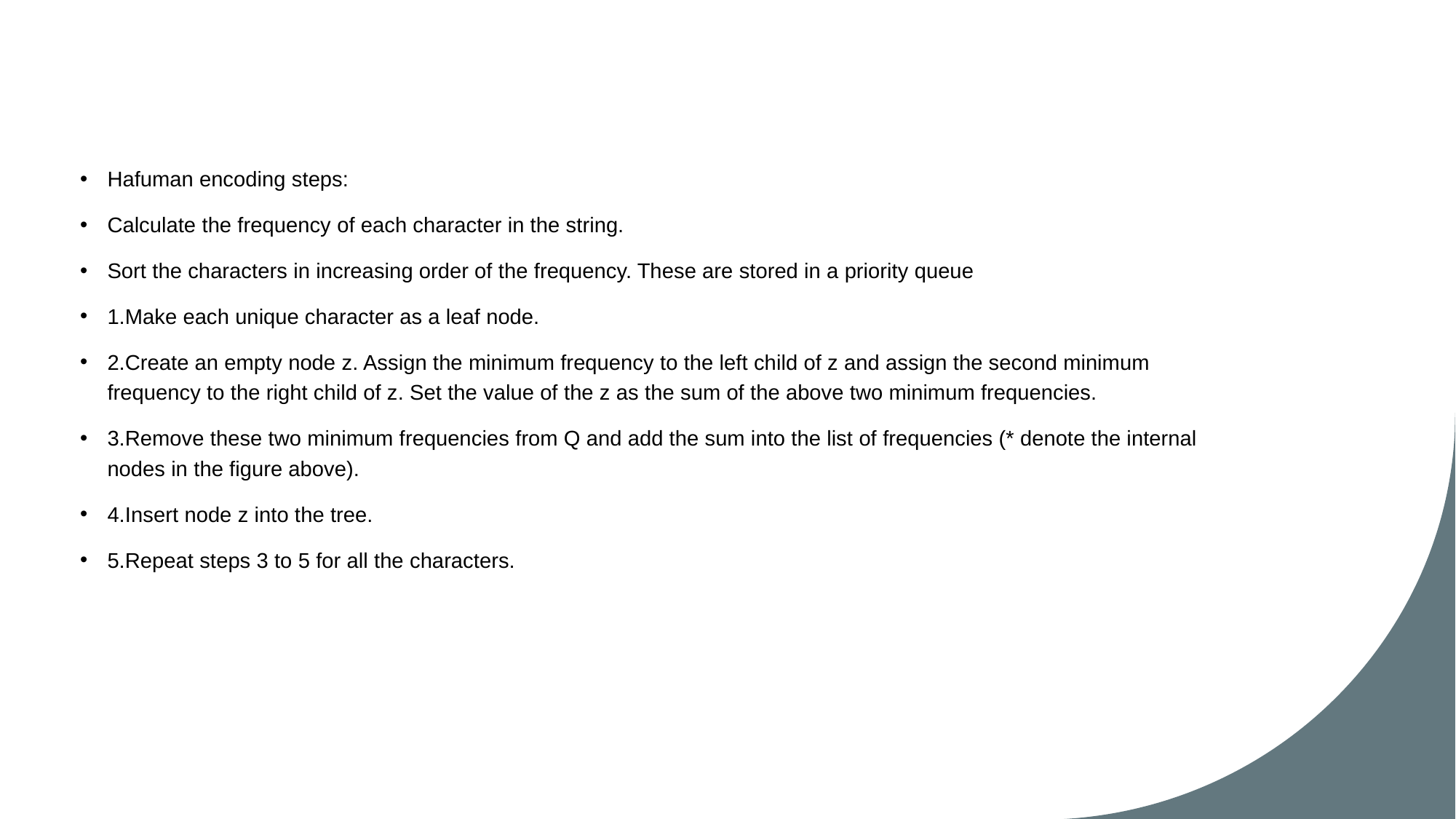

Hafuman encoding steps:
Calculate the frequency of each character in the string.
Sort the characters in increasing order of the frequency. These are stored in a priority queue
1.Make each unique character as a leaf node.
2.Create an empty node z. Assign the minimum frequency to the left child of z and assign the second minimum frequency to the right child of z. Set the value of the z as the sum of the above two minimum frequencies.
3.Remove these two minimum frequencies from Q and add the sum into the list of frequencies (* denote the internal nodes in the figure above).
4.Insert node z into the tree.
5.Repeat steps 3 to 5 for all the characters.